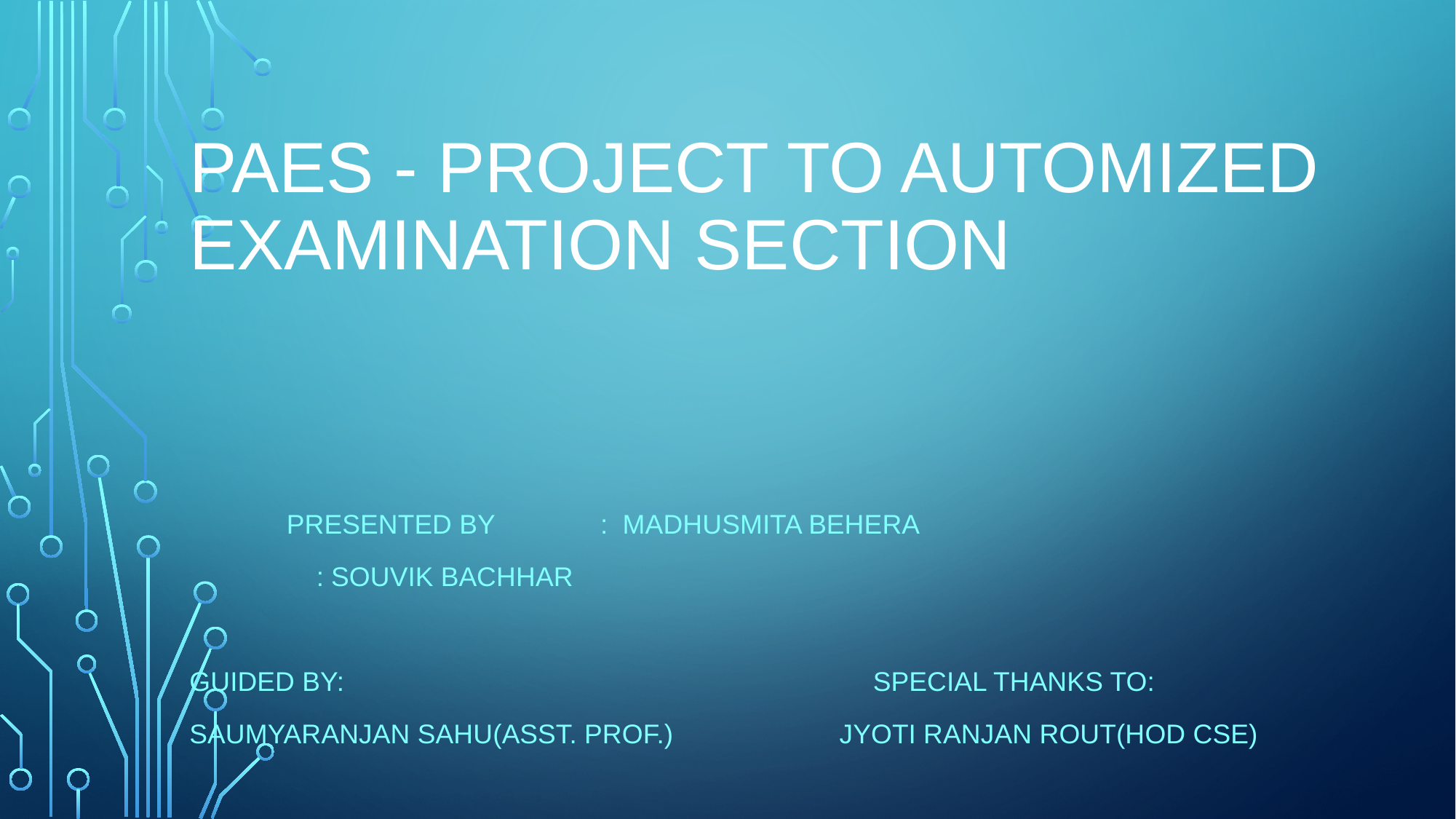

# PAES - Project to automized examination section
		Presented by	   :  Madhusmita behEra
				    : Souvik bachhar

Guided by:                                                                       Special thanks to:
Saumyaranjan sahu(Asst. prof.)           		         Jyoti ranjan rout(HOD cse)